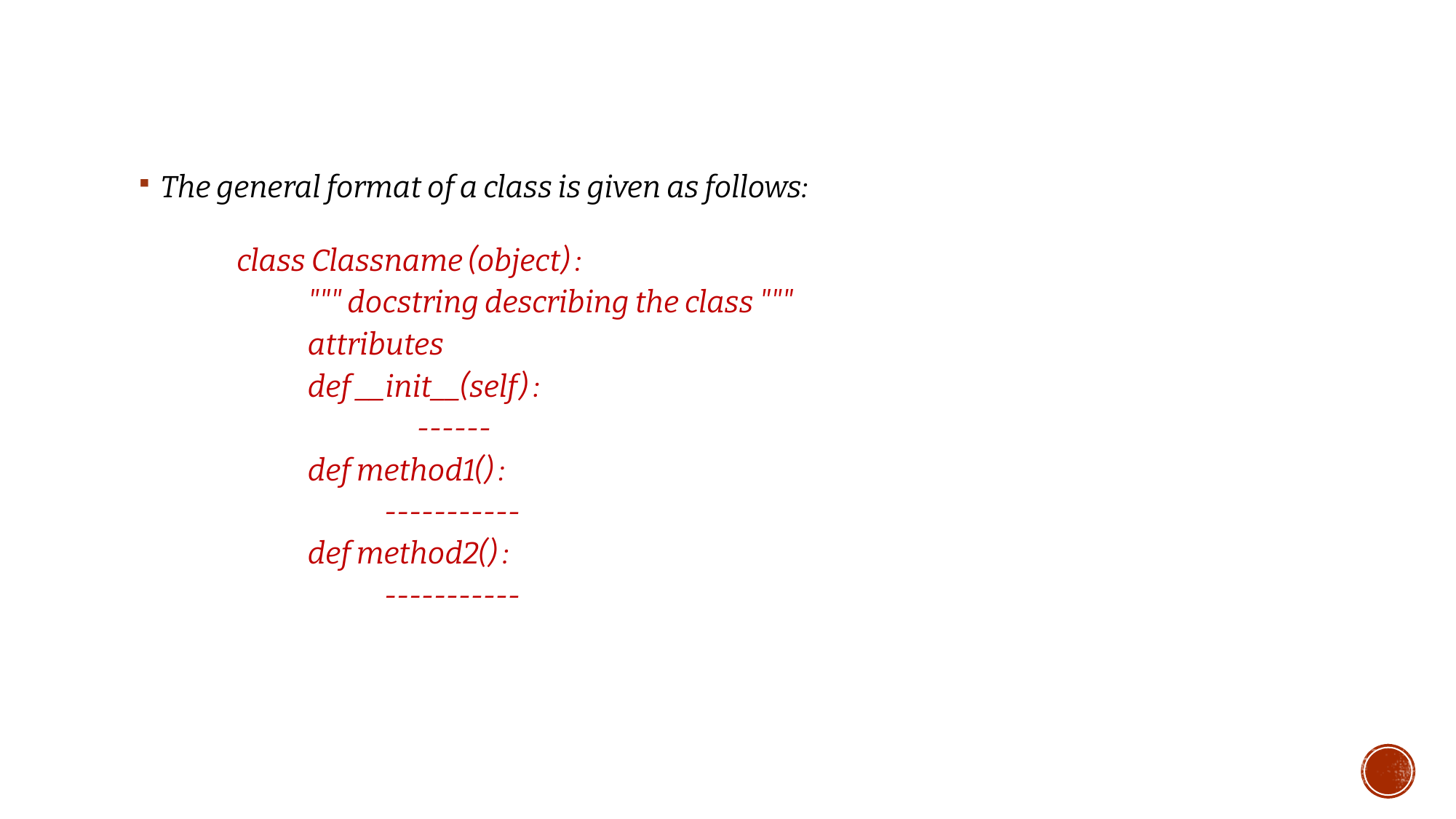

The general format of a class is given as follows:

class Classname (object) :
""" docstring describing the class """
attributes
def __init__(self) :
	------
def method1() :
       -----------
def method2() :
       -----------